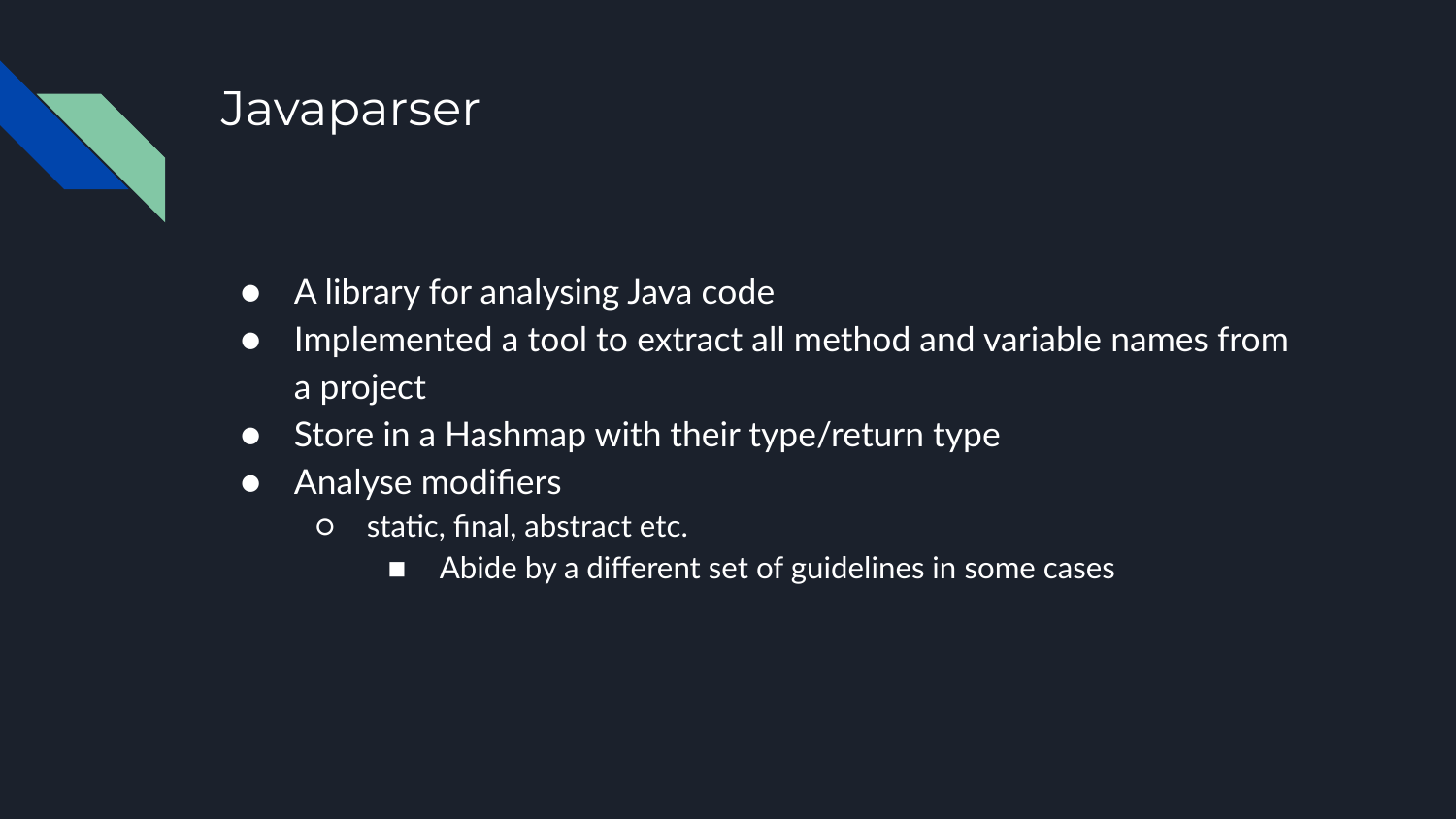

# Javaparser
A library for analysing Java code
Implemented a tool to extract all method and variable names from a project
Store in a Hashmap with their type/return type
Analyse modifiers
static, final, abstract etc.
Abide by a different set of guidelines in some cases